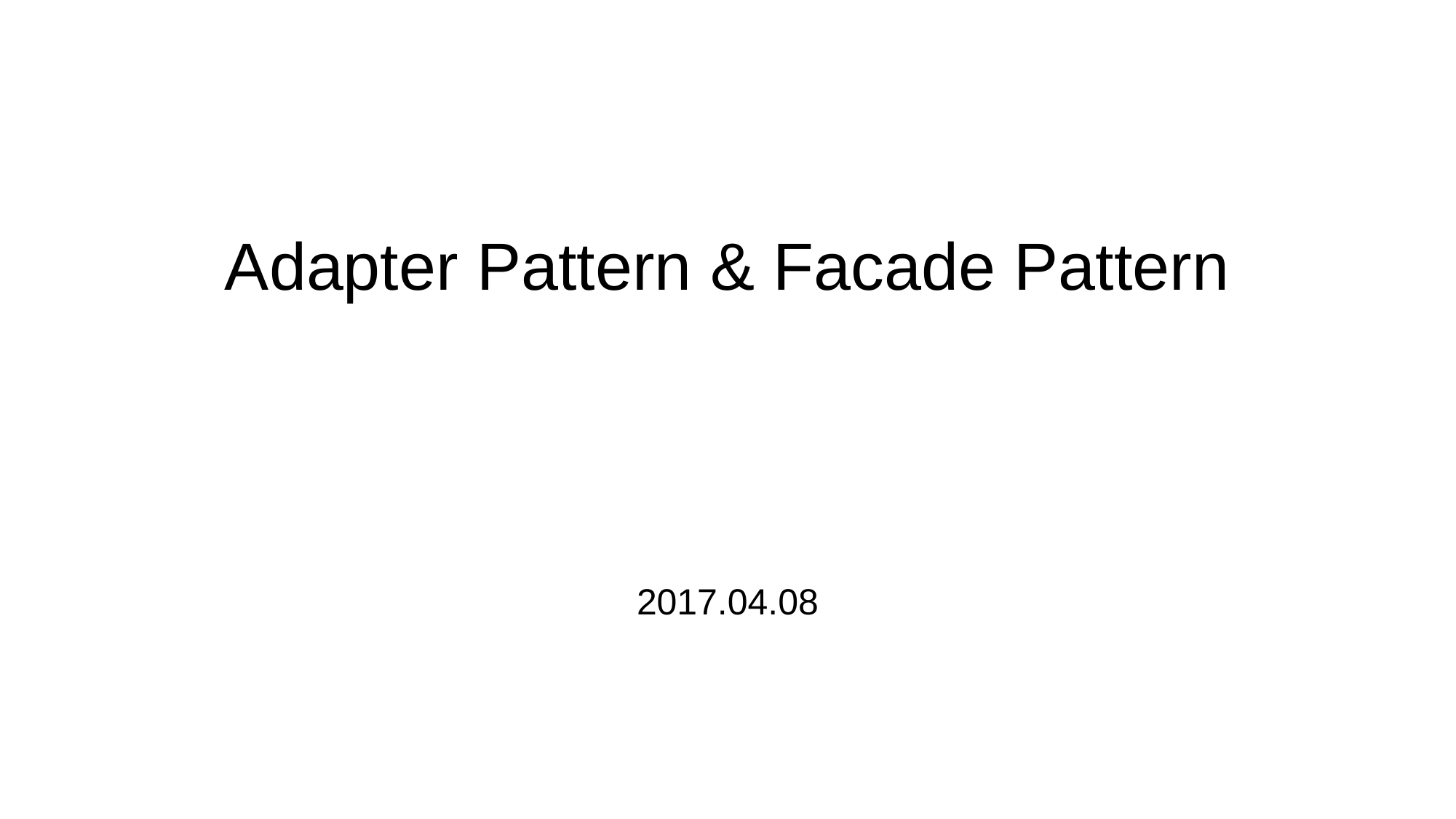

# Adapter Pattern & Facade Pattern
2017.04.08